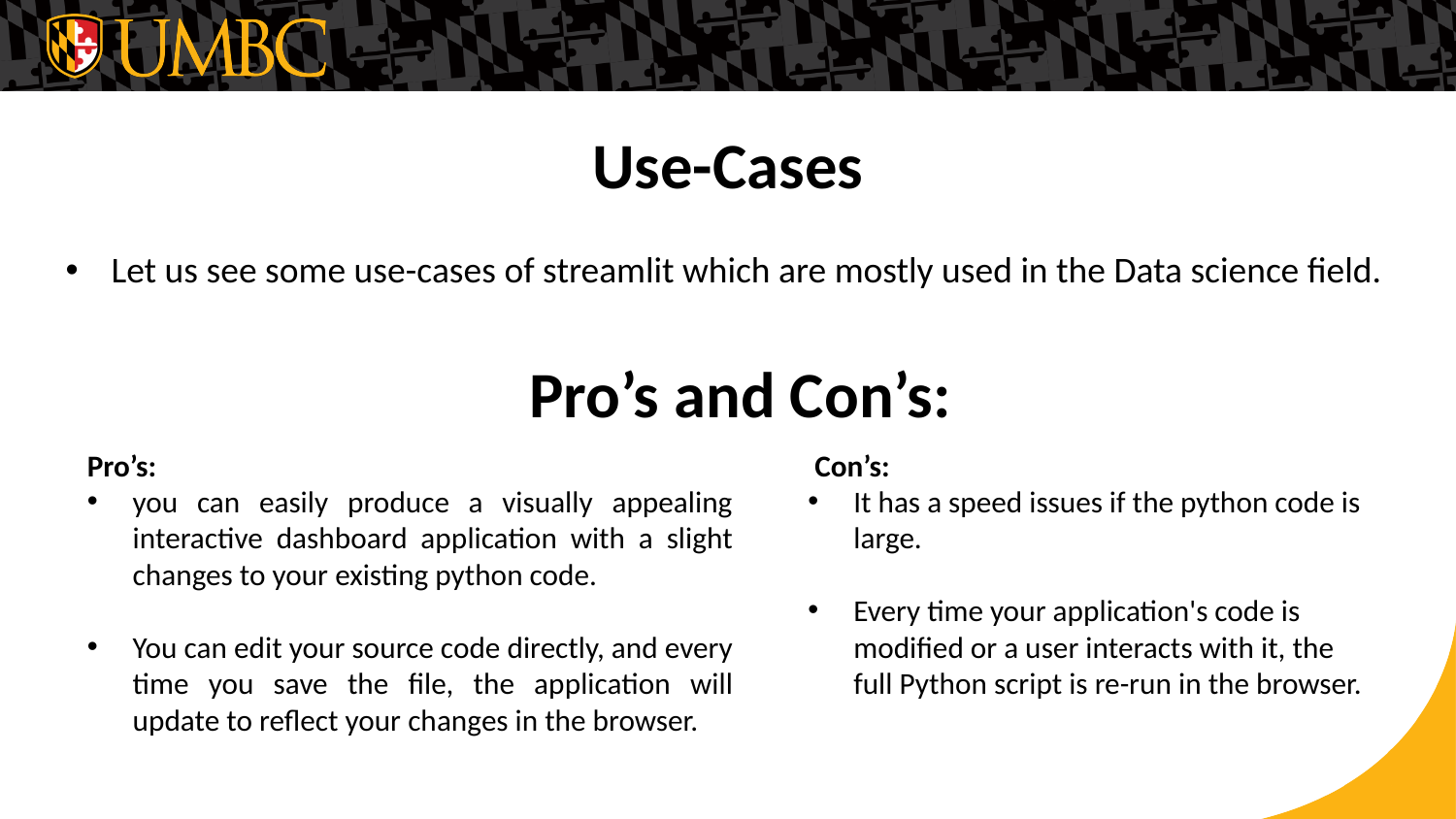

# Use-Cases
Let us see some use-cases of streamlit which are mostly used in the Data science field.

Pro’s and Con’s:
Pro’s:
you can easily produce a visually appealing interactive dashboard application with a slight changes to your existing python code.

You can edit your source code directly, and every time you save the file, the application will update to reflect your changes in the browser.
 Con’s:
It has a speed issues if the python code is large.

Every time your application's code is modified or a user interacts with it, the full Python script is re-run in the browser.